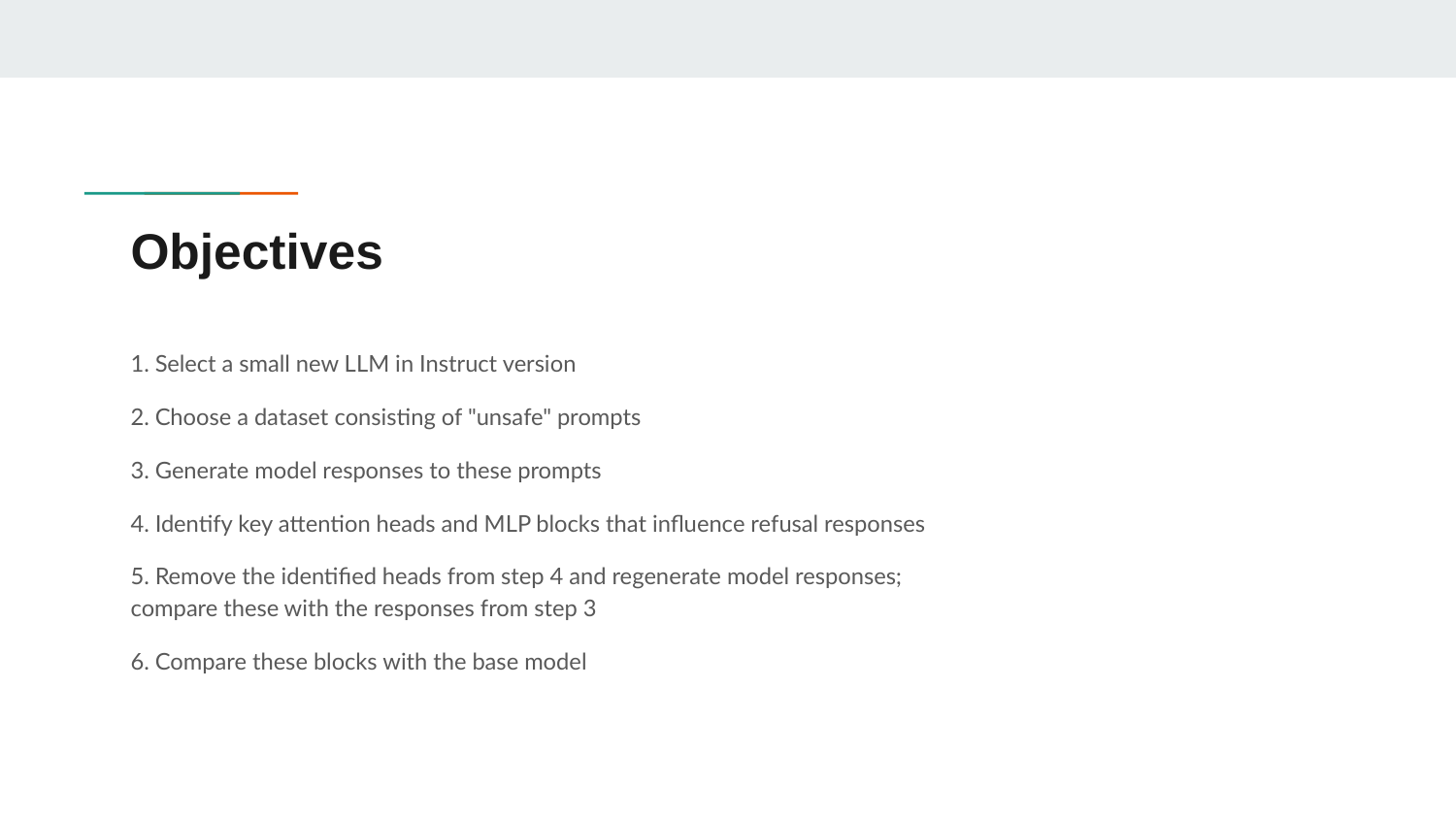

# Objectives
1. Select a small new LLM in Instruct version
2. Choose a dataset consisting of "unsafe" prompts
3. Generate model responses to these prompts
4. Identify key attention heads and MLP blocks that influence refusal responses
5. Remove the identified heads from step 4 and regenerate model responses;
compare these with the responses from step 3
6. Compare these blocks with the base model